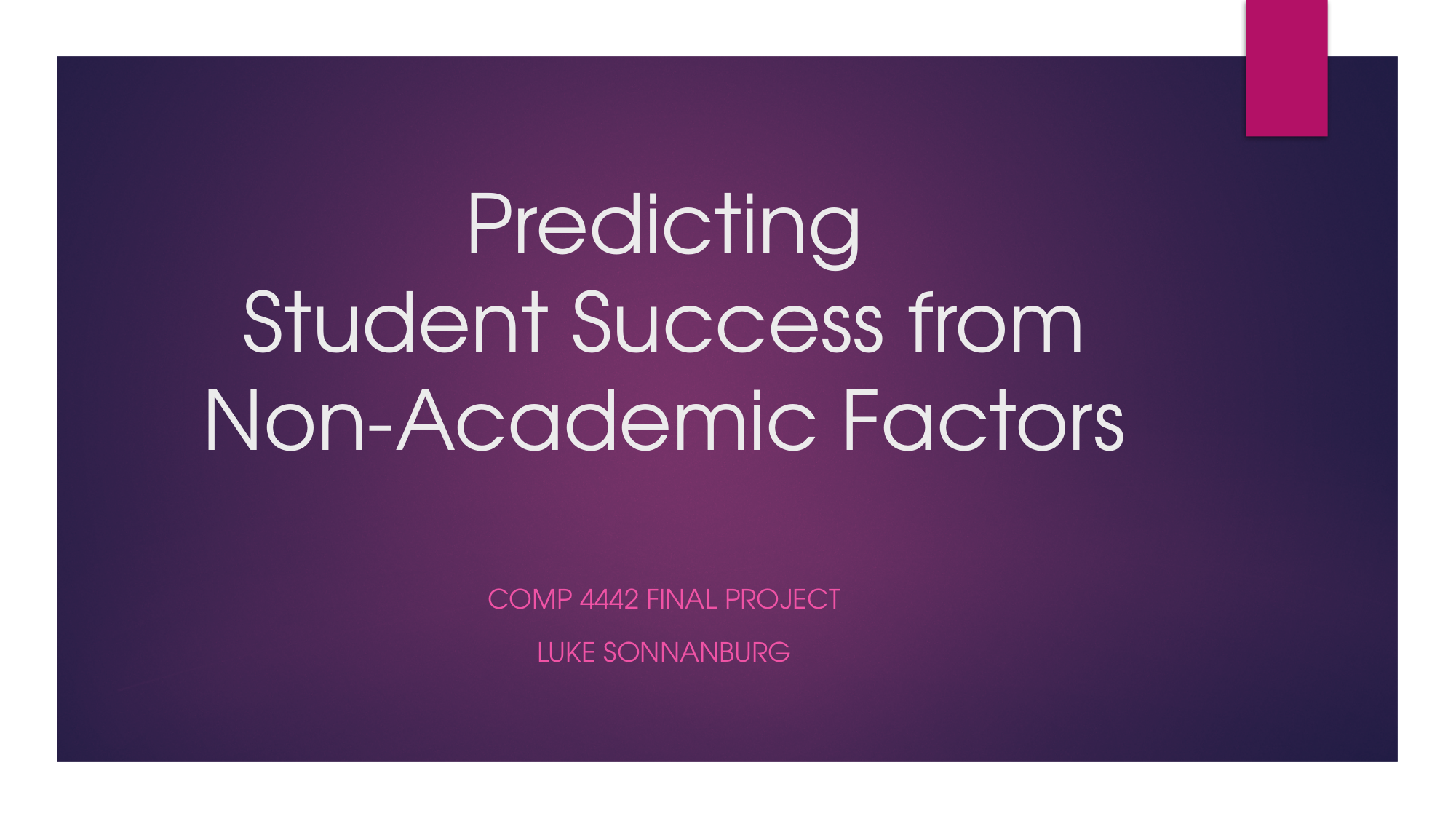

# Predicting Student Success from Non-Academic Factors

COMP 4442 Final Project
Luke Sonnanburg